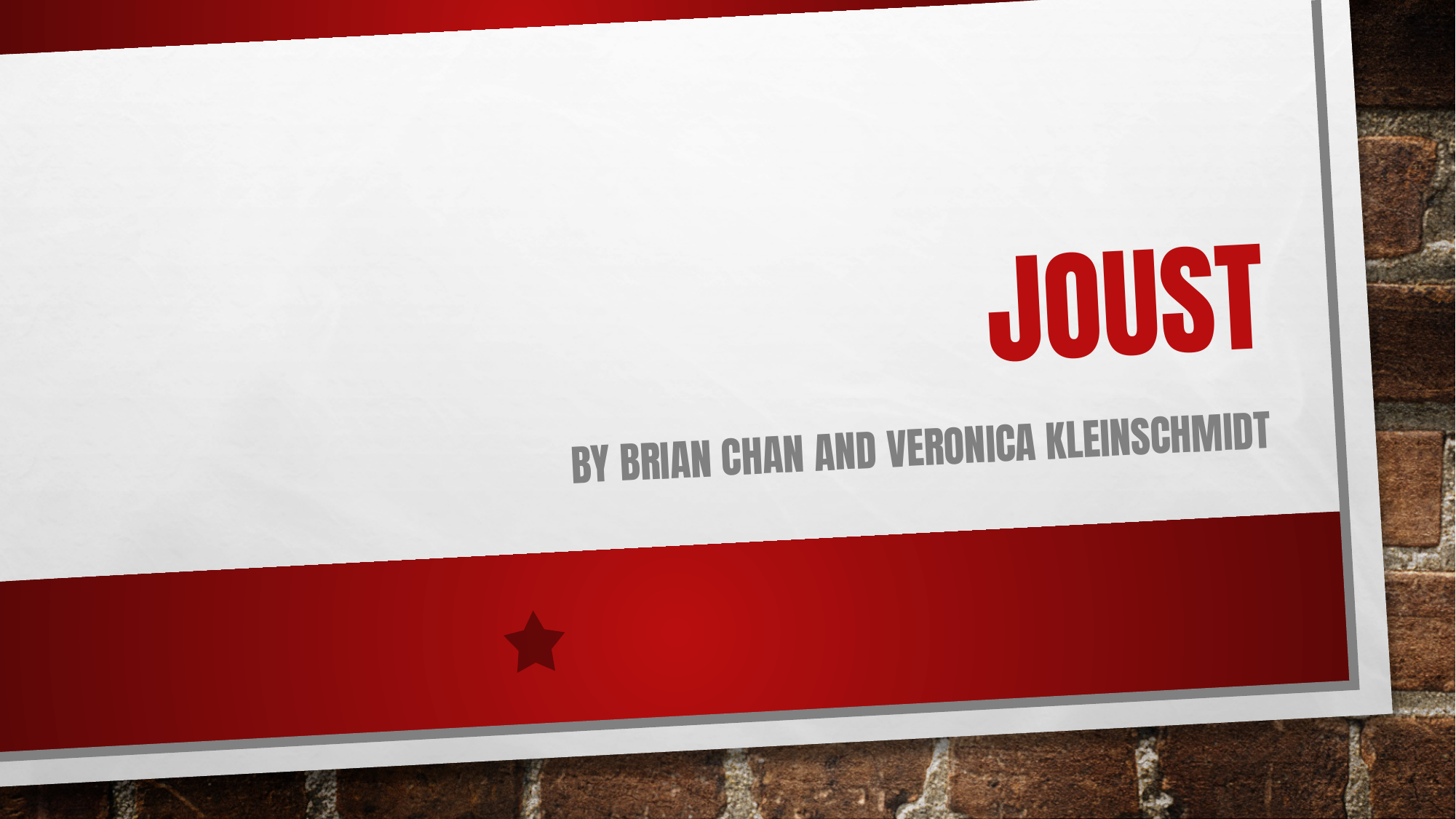

# Joust
By Brian Chan and Veronica Kleinschmidt